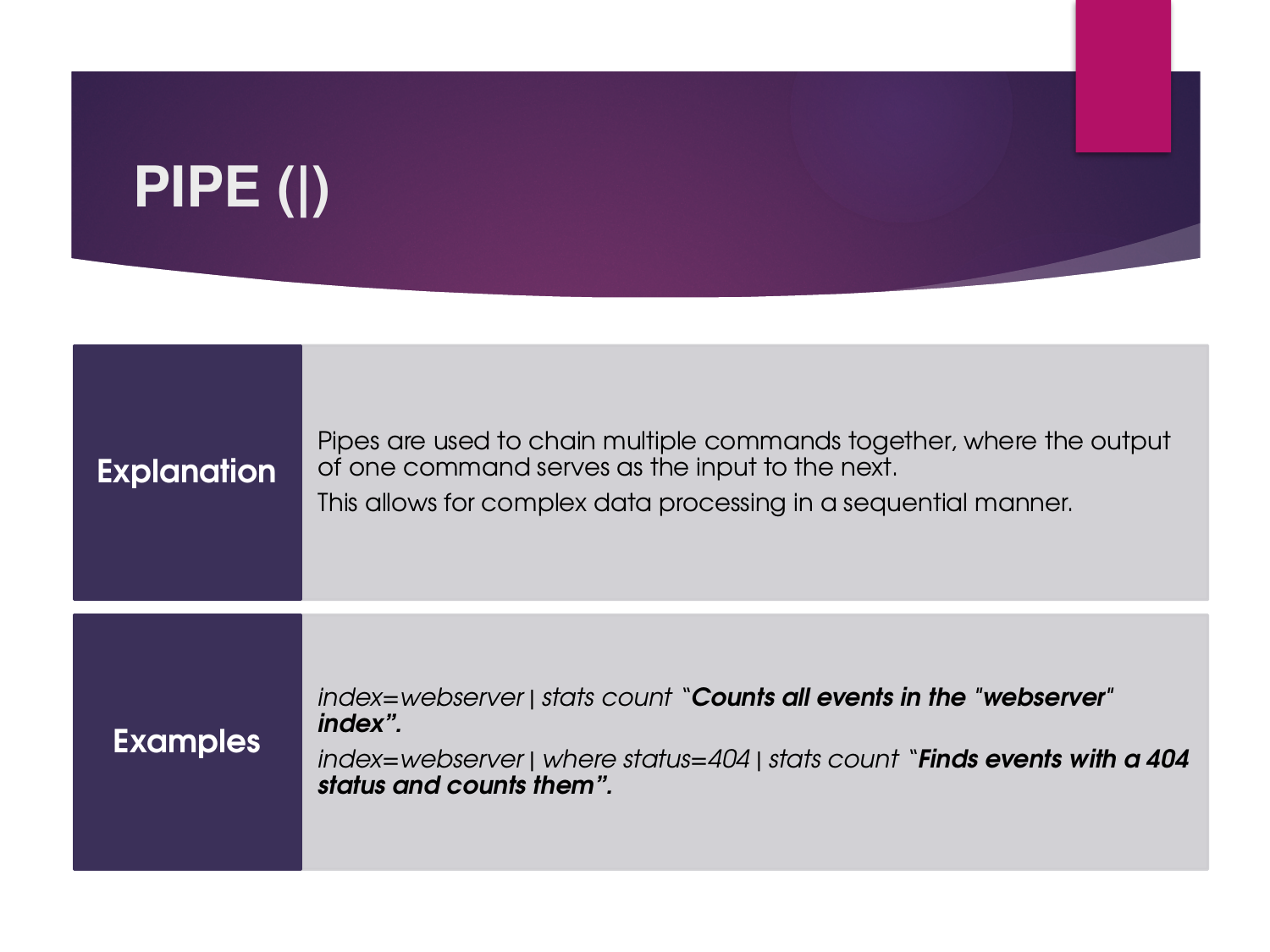

# PIPE (|)
Pipes are used to chain multiple commands together, where the output of one command serves as the input to the next.
This allows for complex data processing in a sequential manner.
Explanation
index=webserver | stats count “Counts all events in the "webserver" index”.
index=webserver | where status=404 | stats count “Finds events with a 404 status and counts them”.
Examples